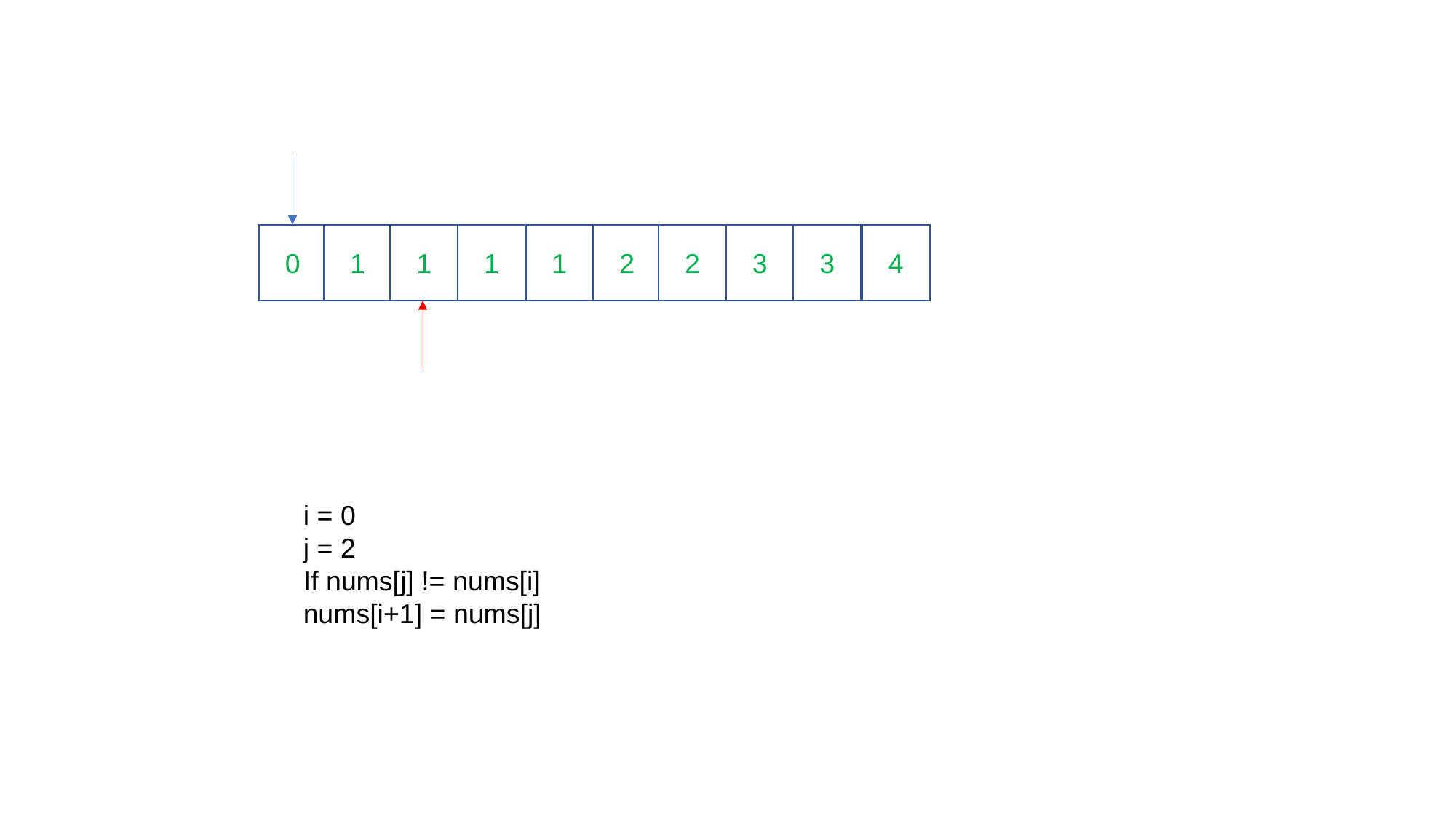

0
1
1
1
1
2
2
3
3
4
i = 0
j = 2
If nums[j] != nums[i]
nums[i+1] = nums[j]